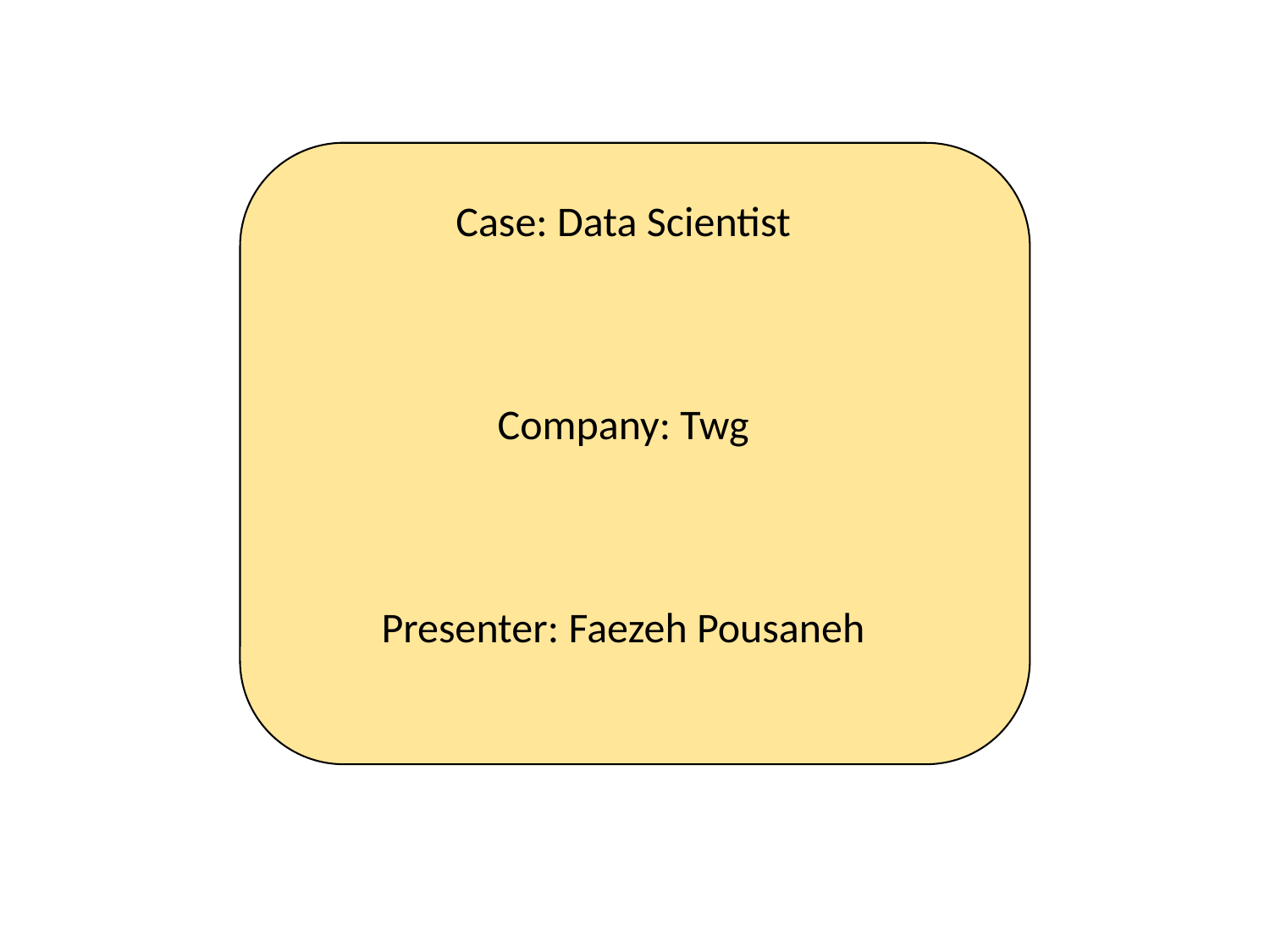

Case: Data Scientist

Company: Twg

Presenter: Faezeh Pousaneh